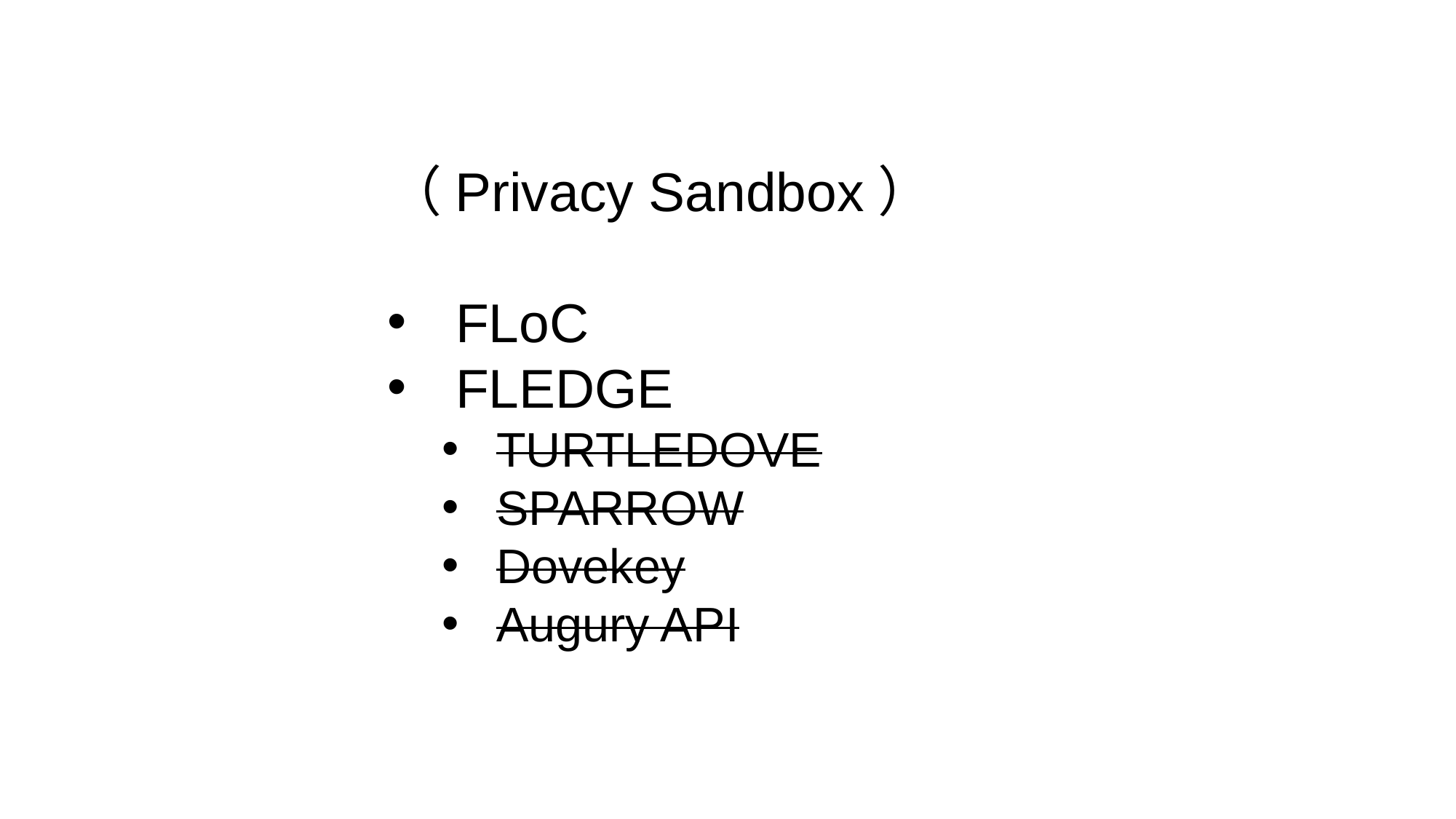

（Privacy Sandbox）

FLoC
FLEDGE
TURTLEDOVE
SPARROW
Dovekey
Augury API